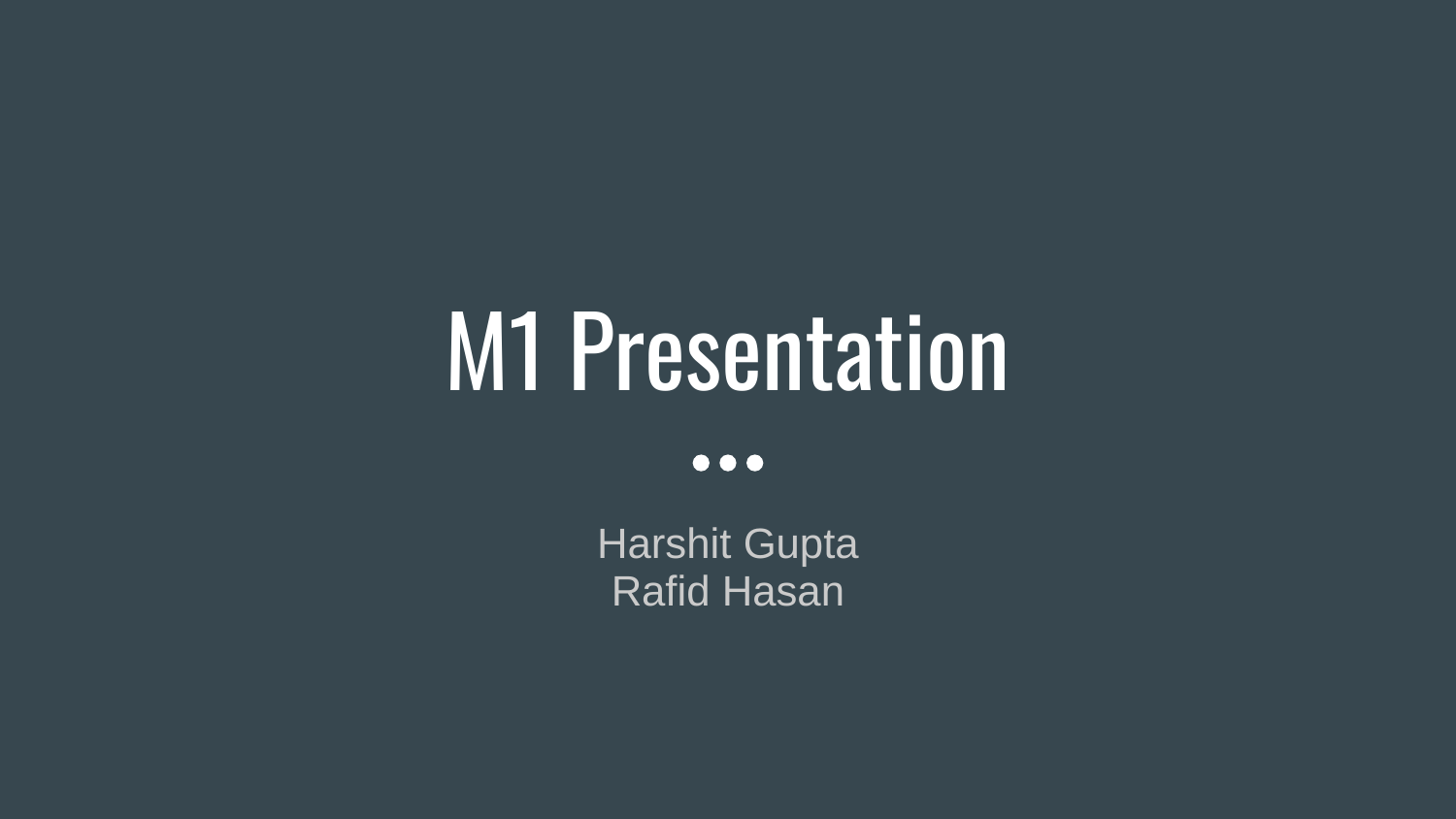

# M1 Presentation
Harshit Gupta
Rafid Hasan